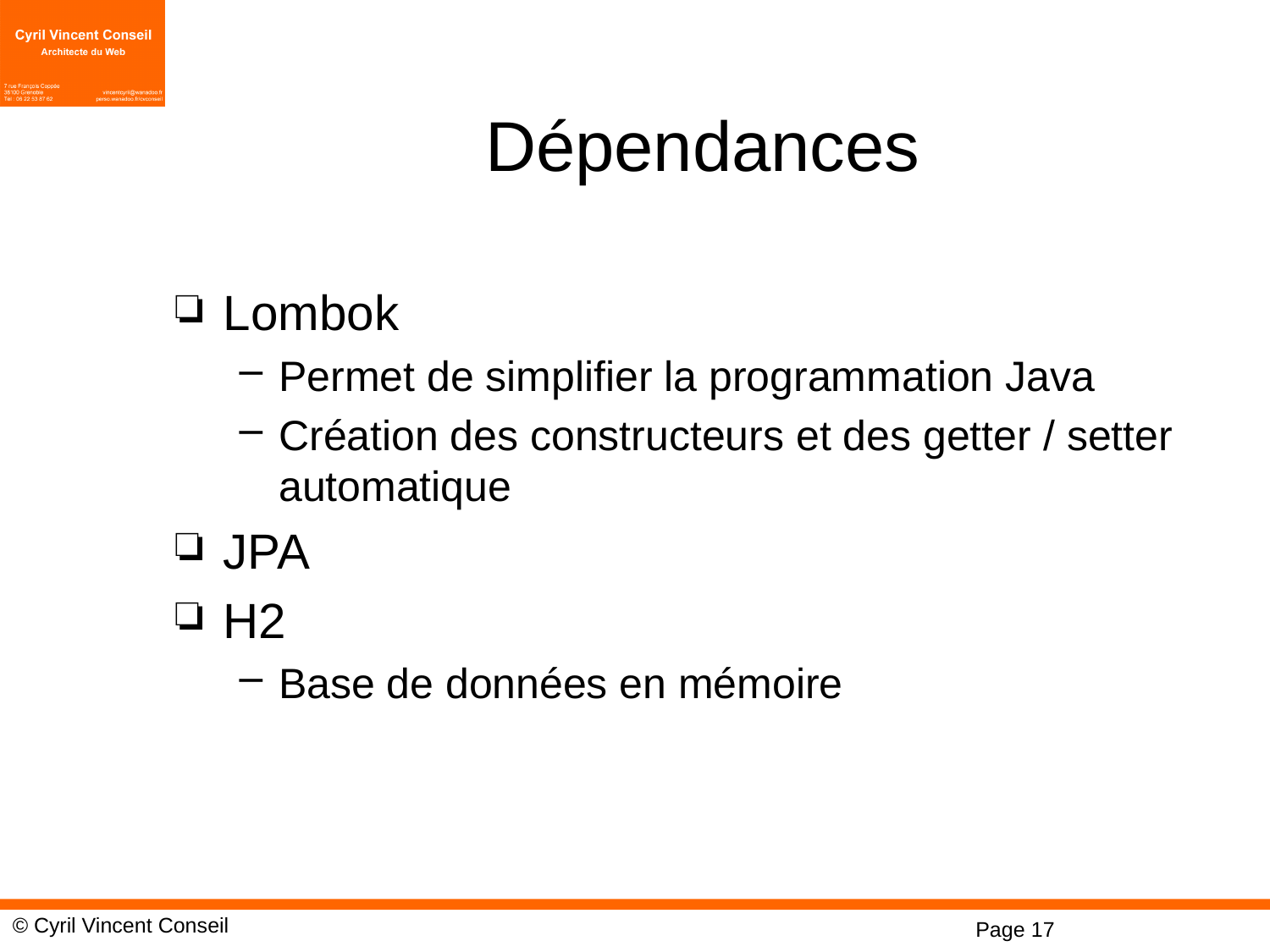

# Dépendances
Lombok
Permet de simplifier la programmation Java
Création des constructeurs et des getter / setter automatique
JPA
H2
Base de données en mémoire